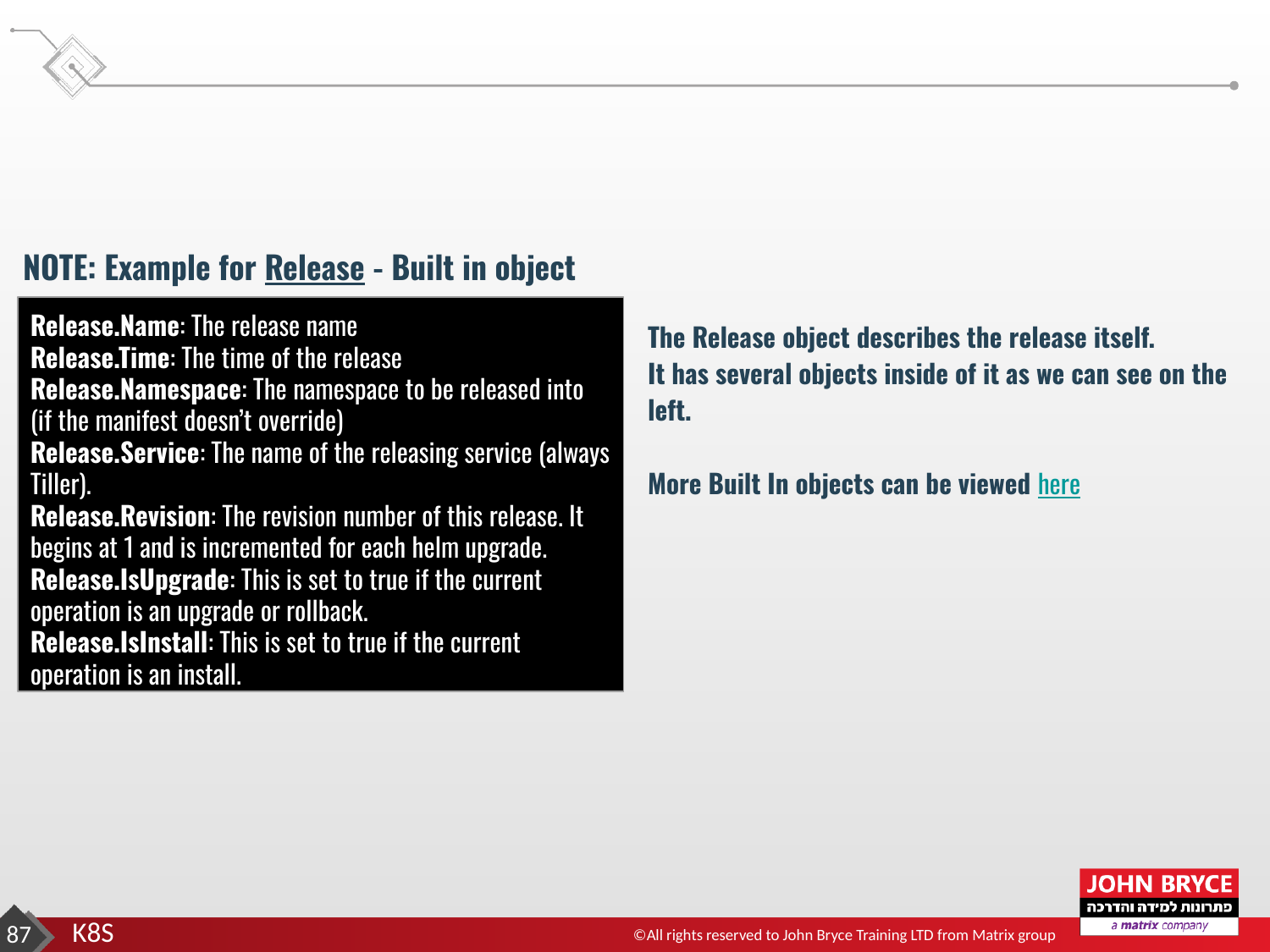

NOTE: Example for Release - Built in object
Release.Name: The release name
Release.Time: The time of the release
Release.Namespace: The namespace to be released into (if the manifest doesn’t override)
Release.Service: The name of the releasing service (always Tiller).
Release.Revision: The revision number of this release. It begins at 1 and is incremented for each helm upgrade.
Release.IsUpgrade: This is set to true if the current operation is an upgrade or rollback.
Release.IsInstall: This is set to true if the current operation is an install.

The Release object describes the release itself.
It has several objects inside of it as we can see on the left.

More Built In objects can be viewed here
87